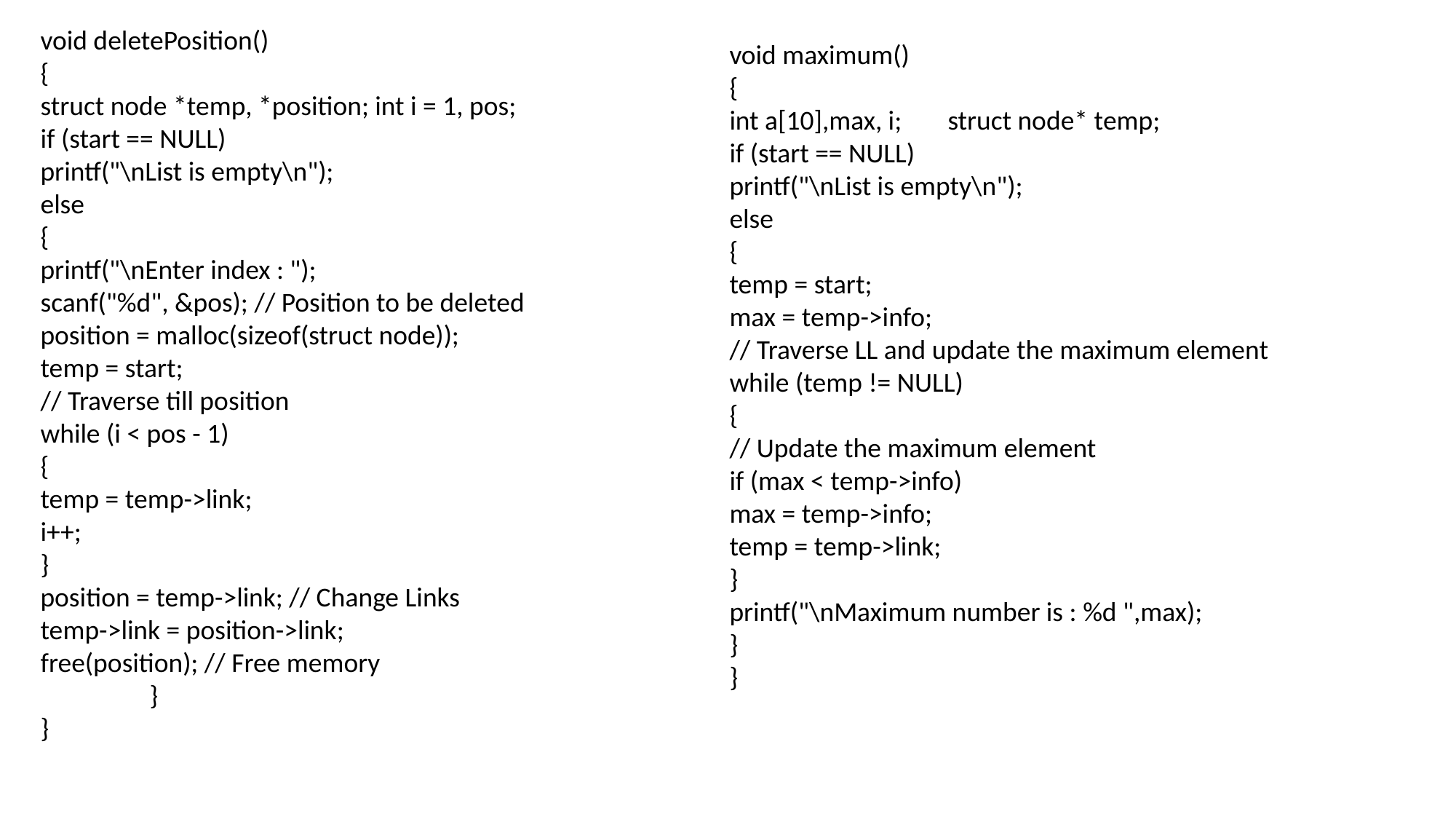

void deletePosition()
{
struct node *temp, *position; int i = 1, pos;
if (start == NULL)
printf("\nList is empty\n");
else
{
printf("\nEnter index : ");
scanf("%d", &pos); // Position to be deleted
position = malloc(sizeof(struct node));
temp = start;
// Traverse till position
while (i < pos - 1)
{
temp = temp->link;
i++;
}
position = temp->link; // Change Links
temp->link = position->link;
free(position); // Free memory
	}
}
void maximum()
{
int a[10],max, i;	struct node* temp;
if (start == NULL)
printf("\nList is empty\n");
else
{
temp = start;
max = temp->info;
// Traverse LL and update the maximum element
while (temp != NULL)
{
// Update the maximum element
if (max < temp->info)
max = temp->info;
temp = temp->link;
}
printf("\nMaximum number is : %d ",max);
}
}